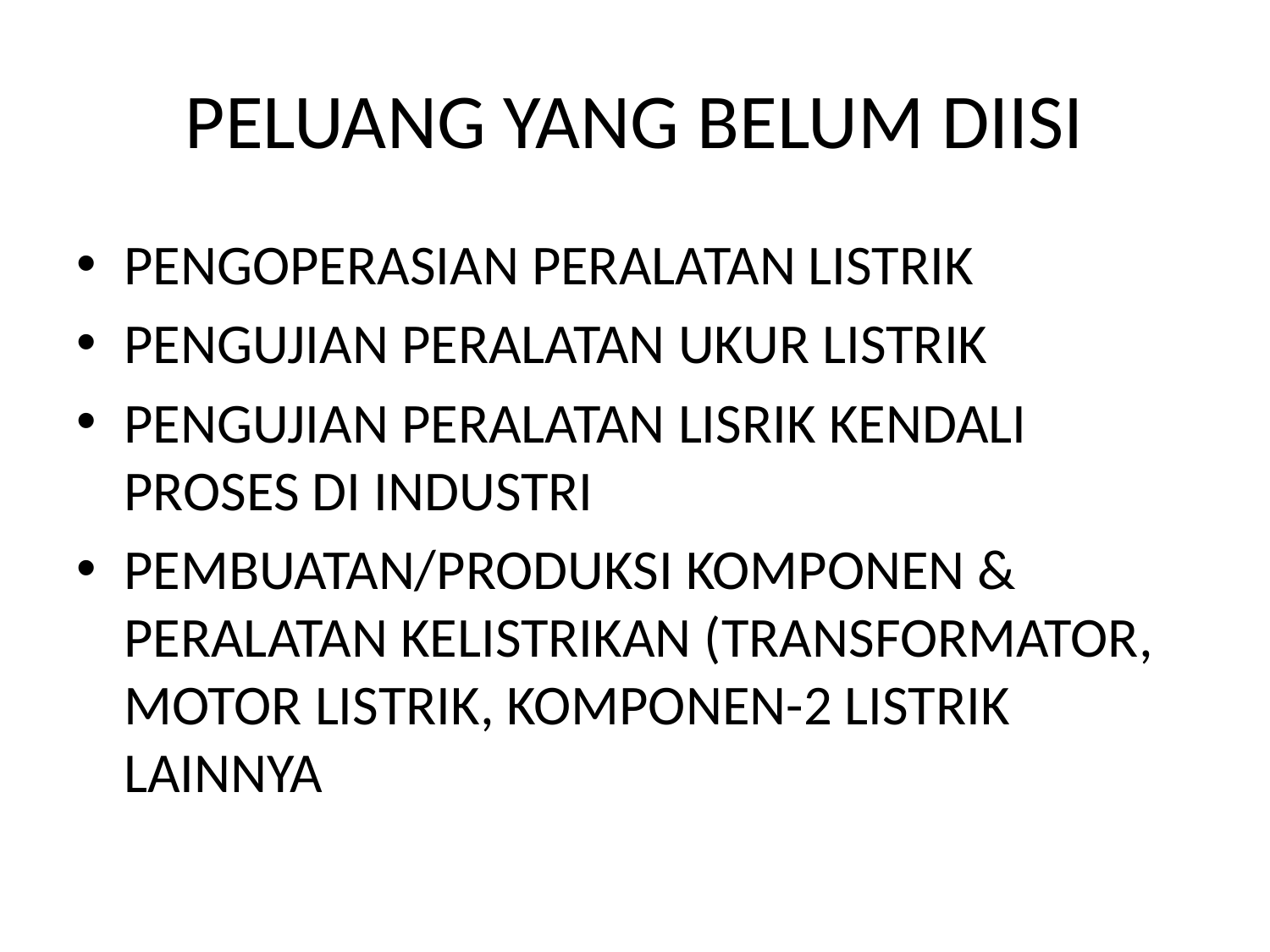

# PELUANG YANG BELUM DIISI
PENGOPERASIAN PERALATAN LISTRIK
PENGUJIAN PERALATAN UKUR LISTRIK
PENGUJIAN PERALATAN LISRIK KENDALI PROSES DI INDUSTRI
PEMBUATAN/PRODUKSI KOMPONEN & PERALATAN KELISTRIKAN (TRANSFORMATOR, MOTOR LISTRIK, KOMPONEN-2 LISTRIK LAINNYA